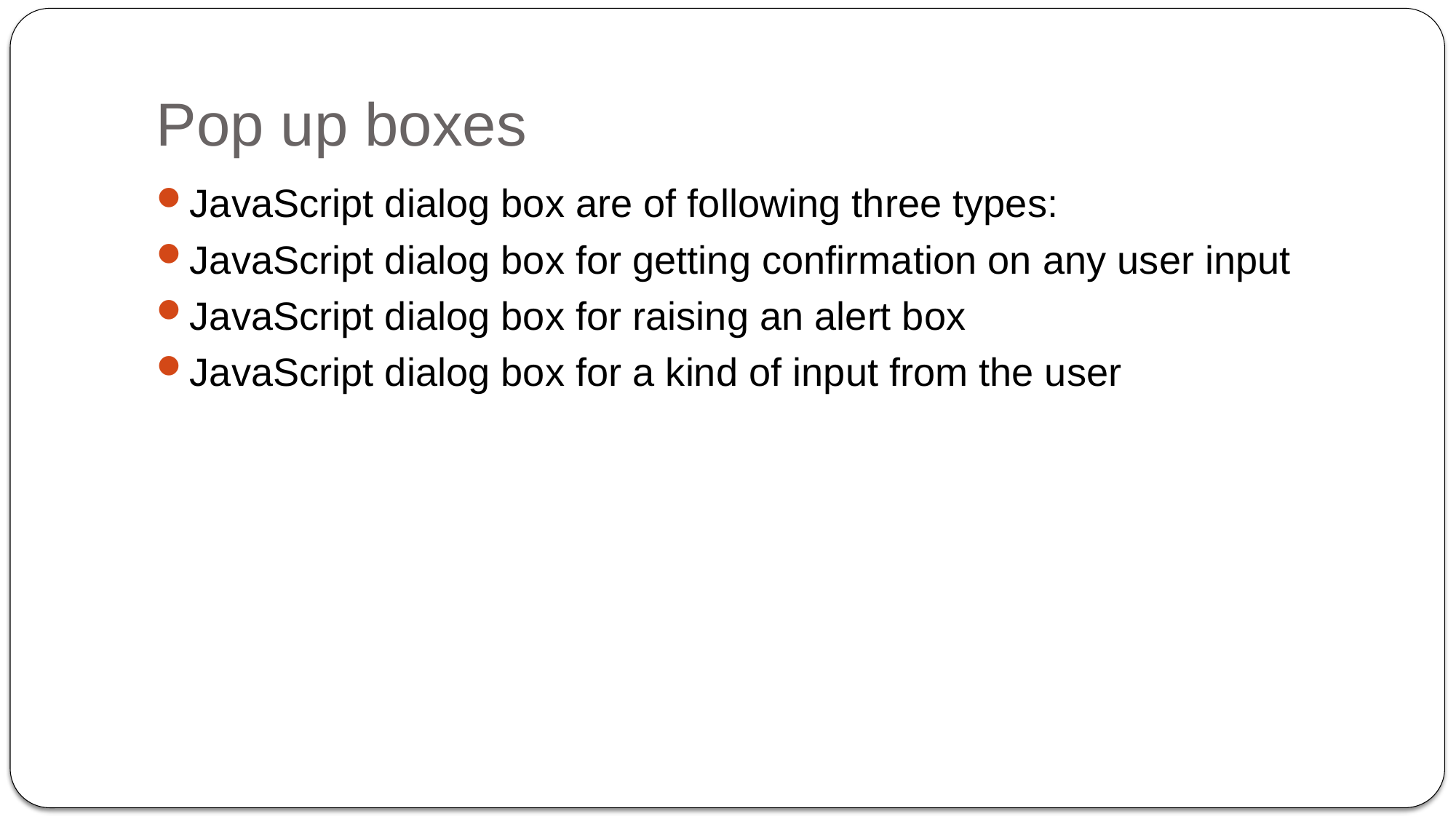

# Pop up boxes
JavaScript dialog box are of following three types:
JavaScript dialog box for getting confirmation on any user input
JavaScript dialog box for raising an alert box
JavaScript dialog box for a kind of input from the user